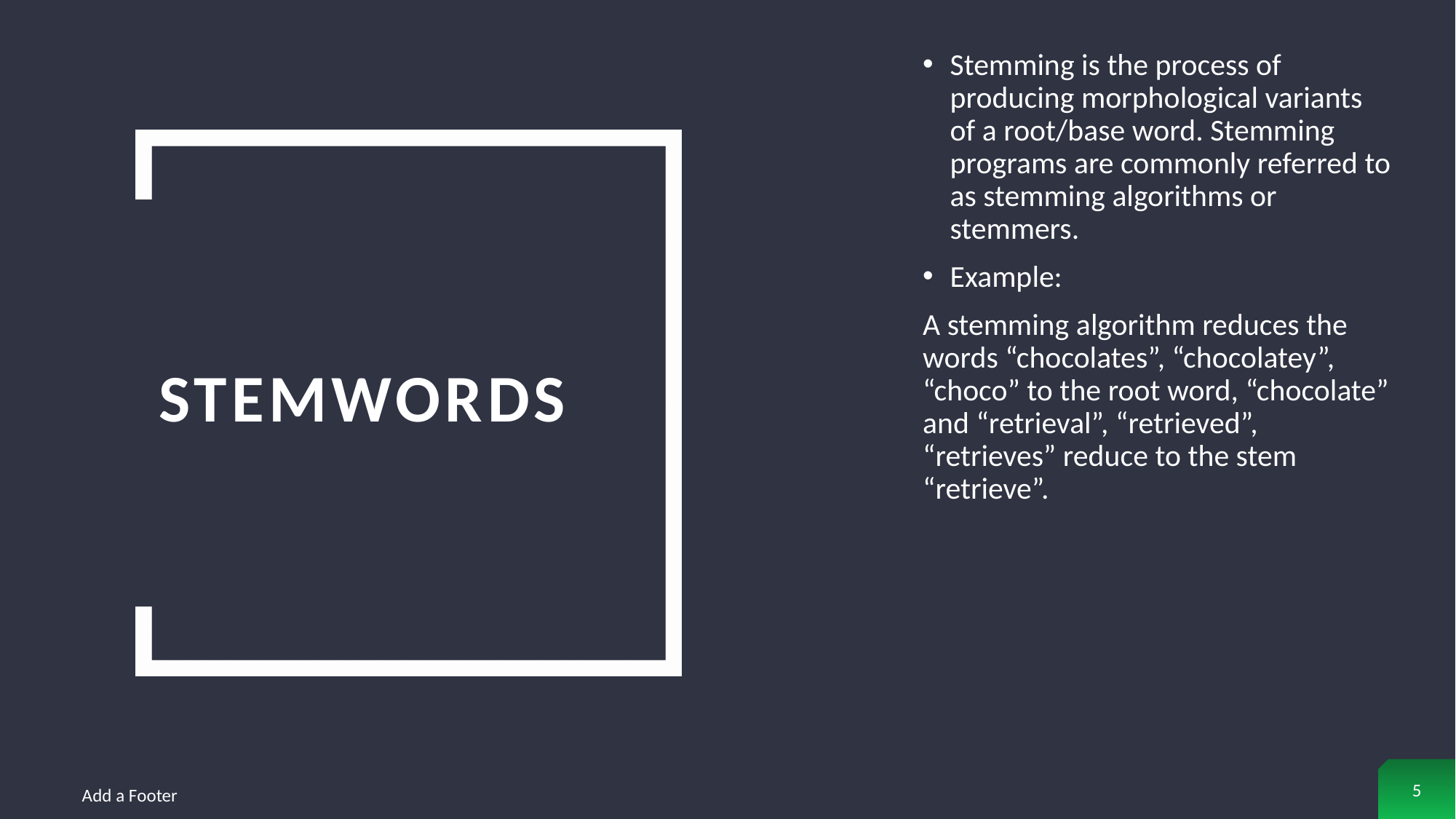

Stemming is the process of producing morphological variants of a root/base word. Stemming programs are commonly referred to as stemming algorithms or stemmers.
Example:
A stemming algorithm reduces the words “chocolates”, “chocolatey”, “choco” to the root word, “chocolate” and “retrieval”, “retrieved”, “retrieves” reduce to the stem “retrieve”.
# STEMWORDS
5
Add a Footer